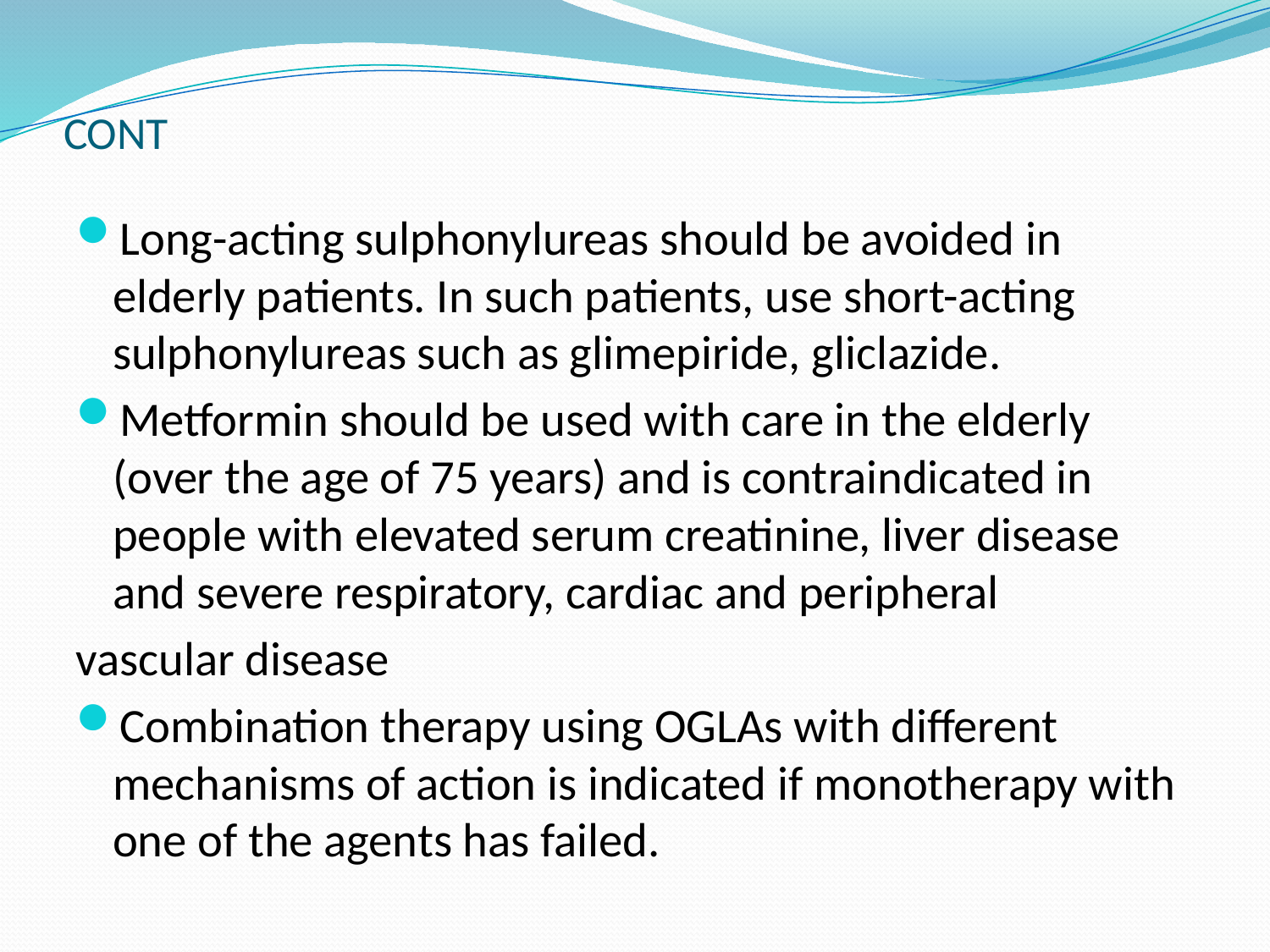

# CONT
Long-acting sulphonylureas should be avoided in elderly patients. In such patients, use short-acting sulphonylureas such as glimepiride, gliclazide.
Metformin should be used with care in the elderly (over the age of 75 years) and is contraindicated in people with elevated serum creatinine, liver disease and severe respiratory, cardiac and peripheral
vascular disease
Combination therapy using OGLAs with different mechanisms of action is indicated if monotherapy with one of the agents has failed.